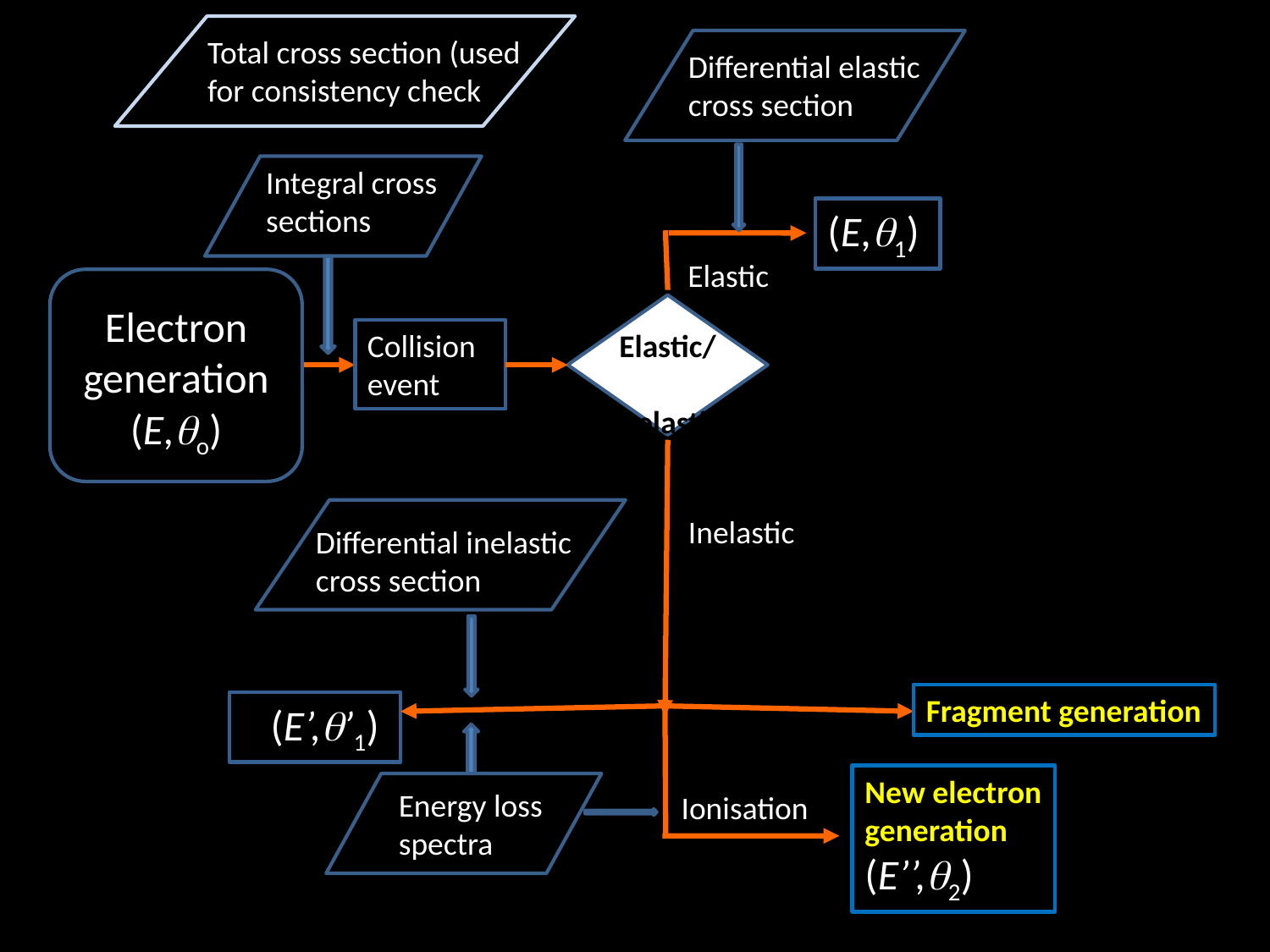

Total cross section (used for consistency check

Differential elastic cross section

Integral cross sections
(E,θ1)

Elastic

Electron generation (E,θo)

Collision event
 Elastic/   inelastic

Inelastic
Differential inelastic cross section

   (E’,θ’1)

New electron generation  (E’’,θ2)

Energy loss
spectra
Ionisation

Fragment generation